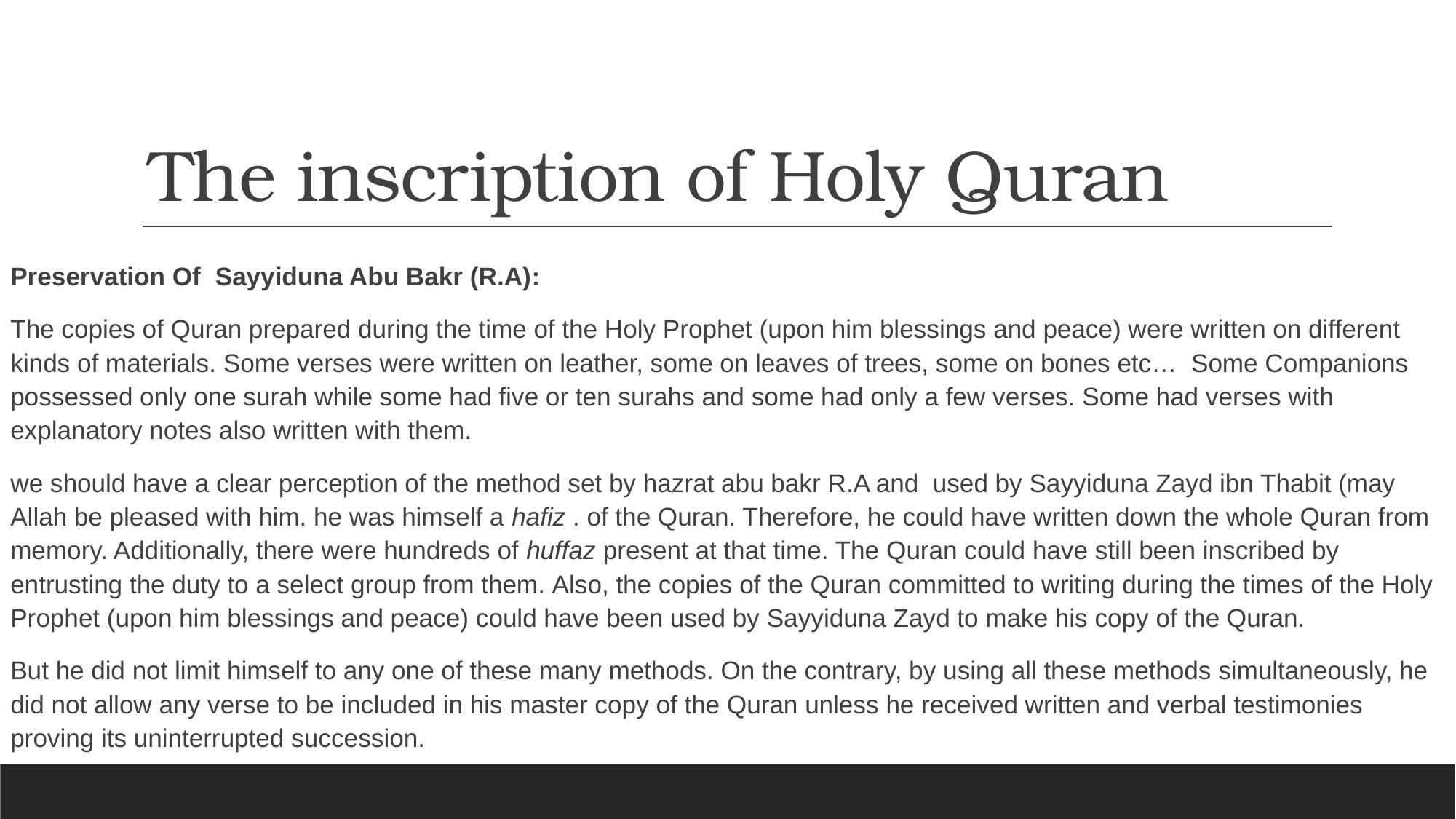

# The inscription of Holy Quran
Preservation Of  Sayyiduna Abu Bakr (R.A):
The copies of Quran prepared during the time of the Holy Prophet (upon him blessings and peace) were written on different kinds of materials. Some verses were written on leather, some on leaves of trees, some on bones etc…  Some Companions possessed only one surah while some had five or ten surahs and some had only a few verses. Some had verses with explanatory notes also written with them.
we should have a clear perception of the method set by hazrat abu bakr R.A and  used by Sayyiduna Zayd ibn Thabit (may Allah be pleased with him. he was himself a hafiz . of the Quran. Therefore, he could have written down the whole Quran from memory. Additionally, there were hundreds of huffaz present at that time. The Quran could have still been inscribed by entrusting the duty to a select group from them. Also, the copies of the Quran committed to writing during the times of the Holy Prophet (upon him blessings and peace) could have been used by Sayyiduna Zayd to make his copy of the Quran.
But he did not limit himself to any one of these many methods. On the contrary, by using all these methods simultaneously, he did not allow any verse to be included in his master copy of the Quran unless he received written and verbal testimonies proving its uninterrupted succession.